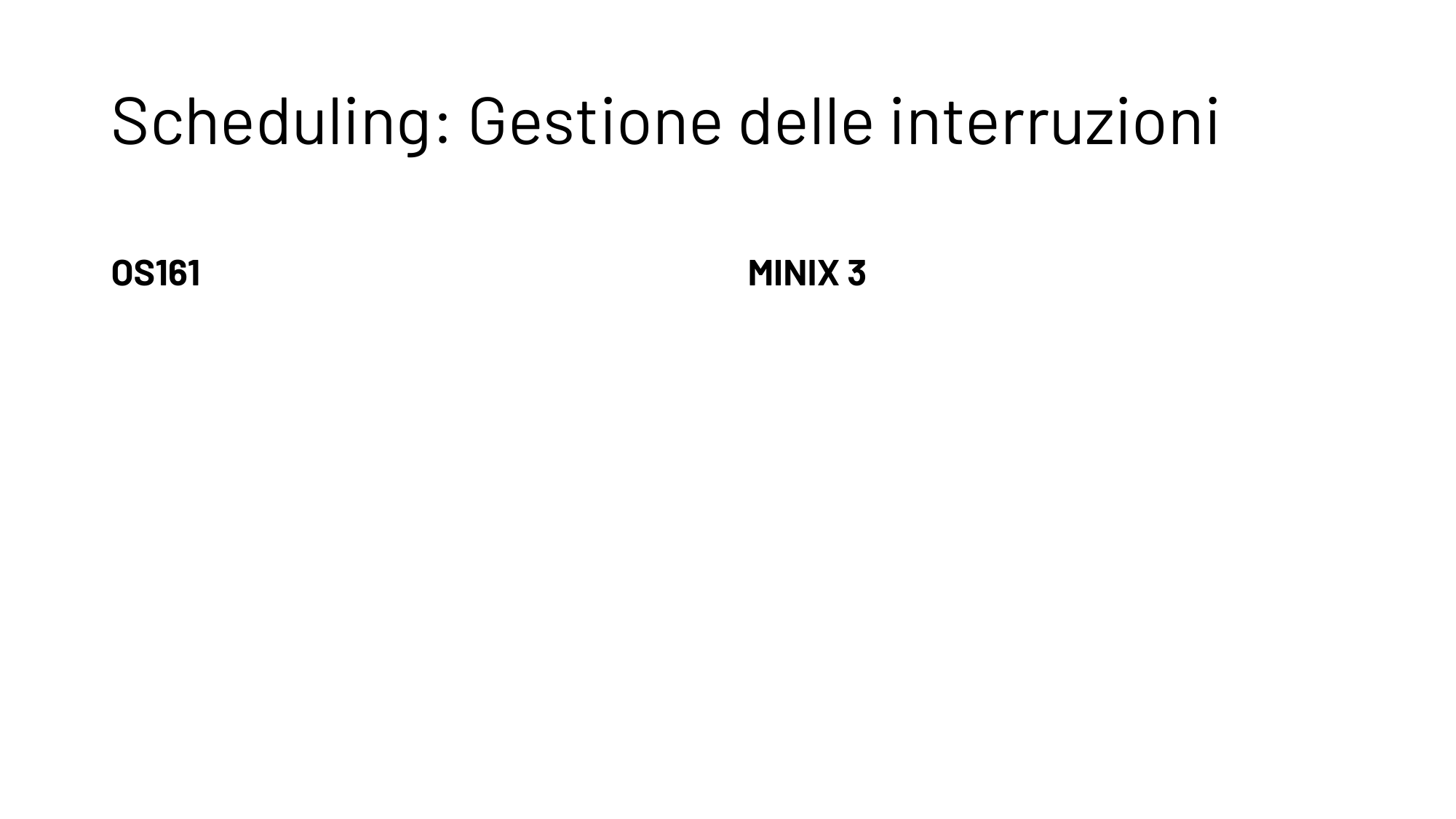

# Scheduling: Gestione delle interruzioni
OS161
MINIX 3